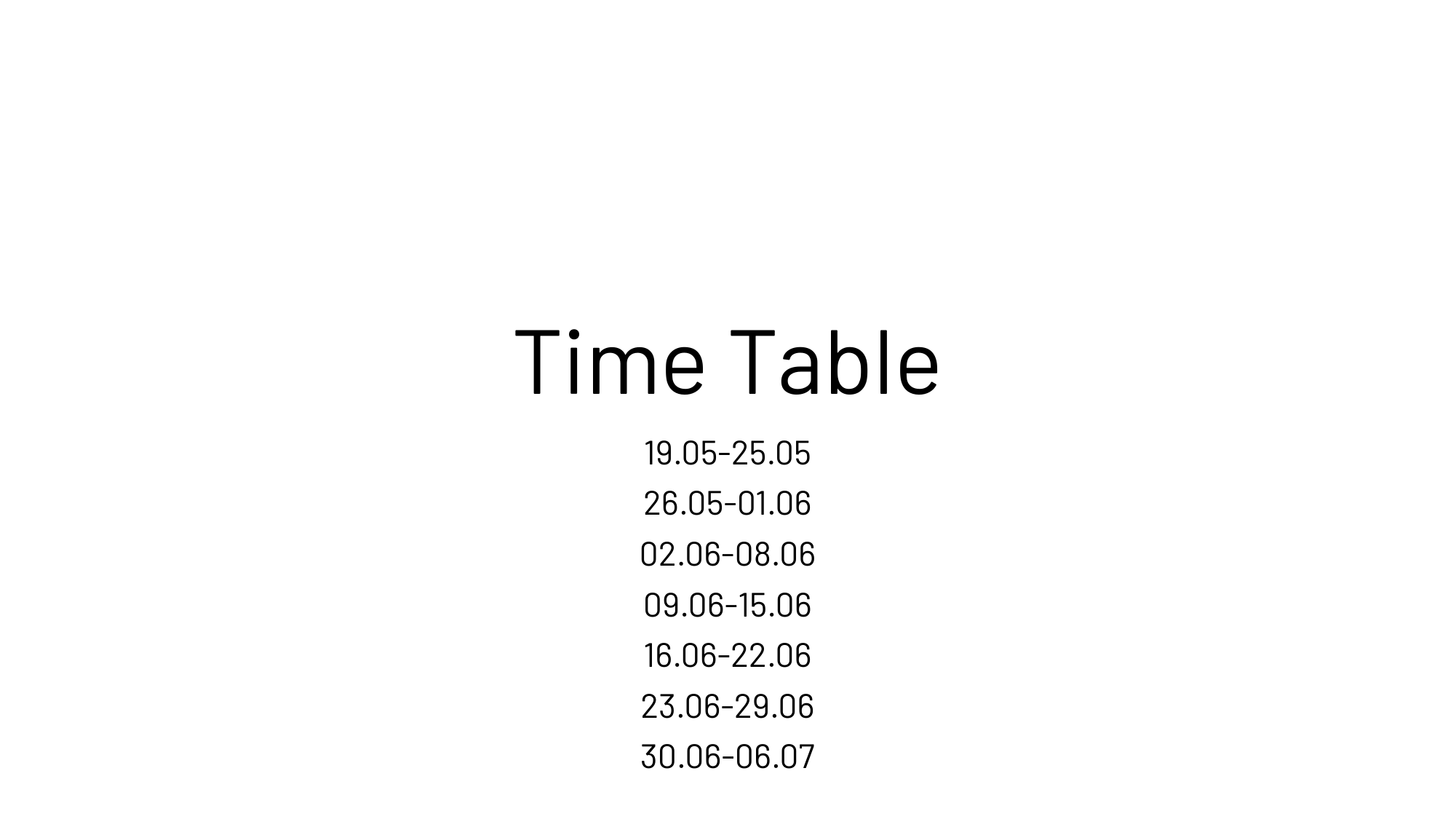

# Time Table
19.05-25.05
26.05-01.06
02.06-08.06
09.06-15.06
16.06-22.06
23.06-29.06
30.06-06.07